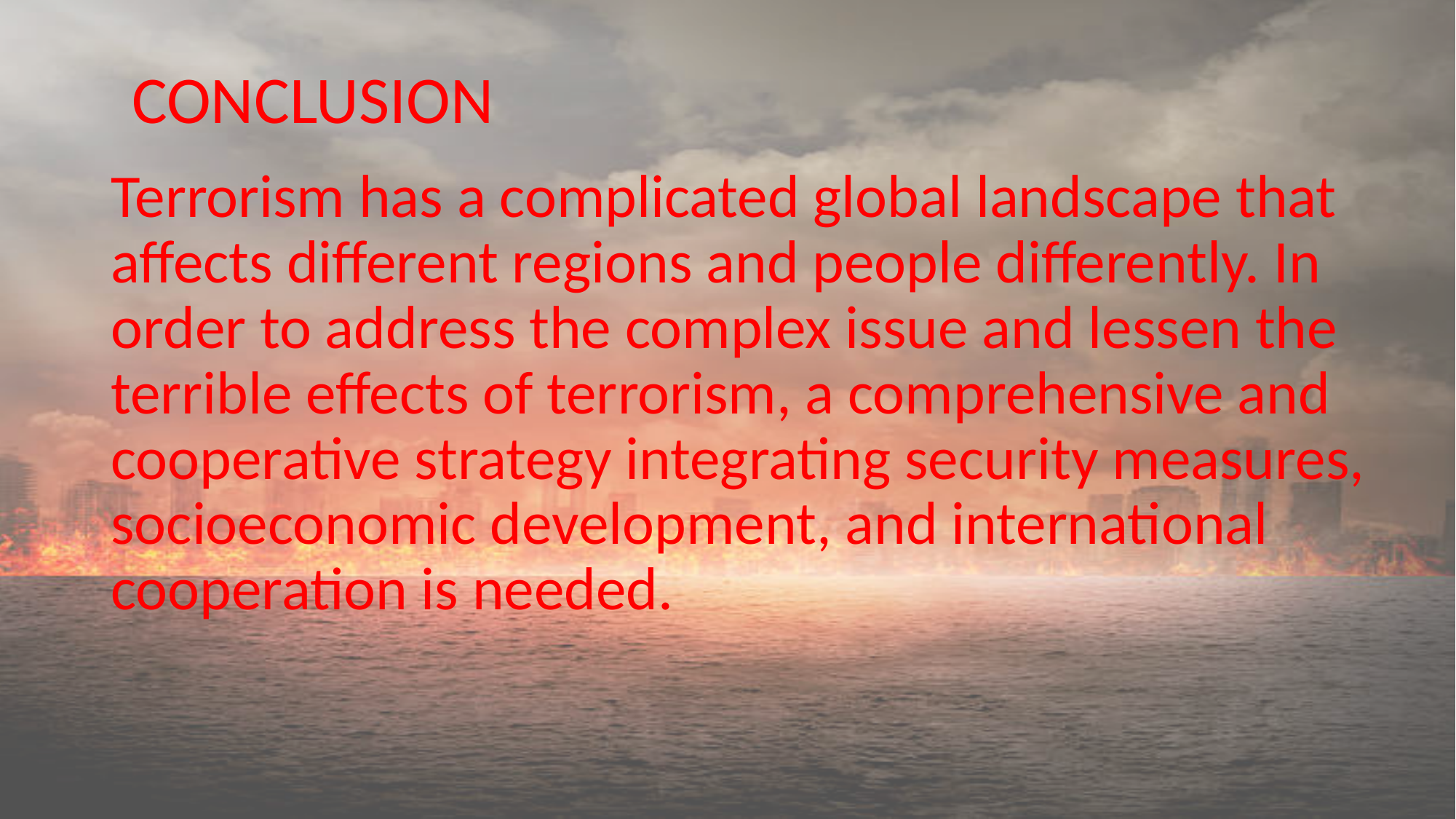

# CONCLUSION
Terrorism has a complicated global landscape that affects different regions and people differently. In order to address the complex issue and lessen the terrible effects of terrorism, a comprehensive and cooperative strategy integrating security measures, socioeconomic development, and international cooperation is needed.